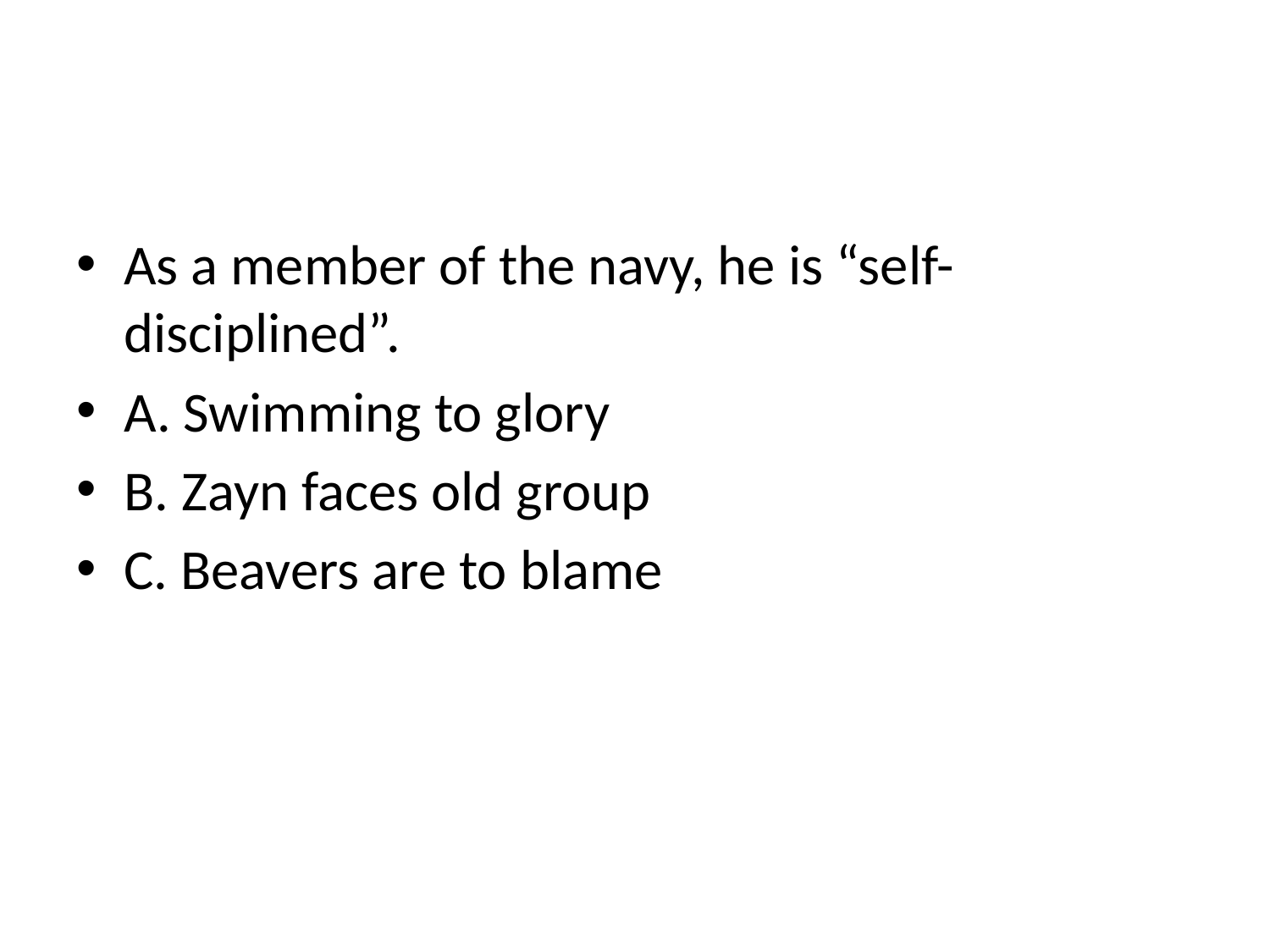

#
As a member of the navy, he is “self-disciplined”.
A. Swimming to glory
B. Zayn faces old group
C. Beavers are to blame